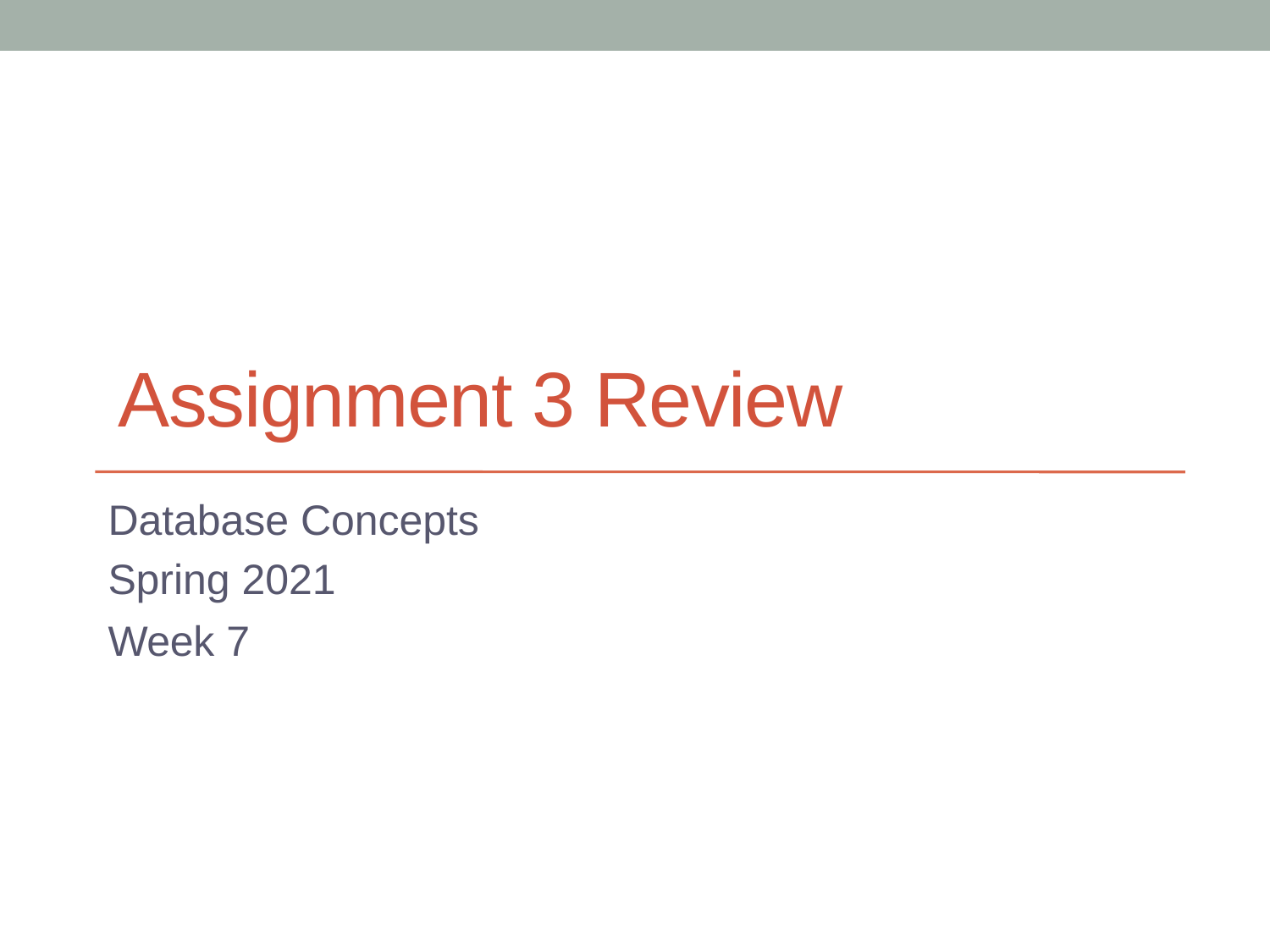

# Assignment 3 Review

Database Concepts
Spring 2021
Week 7